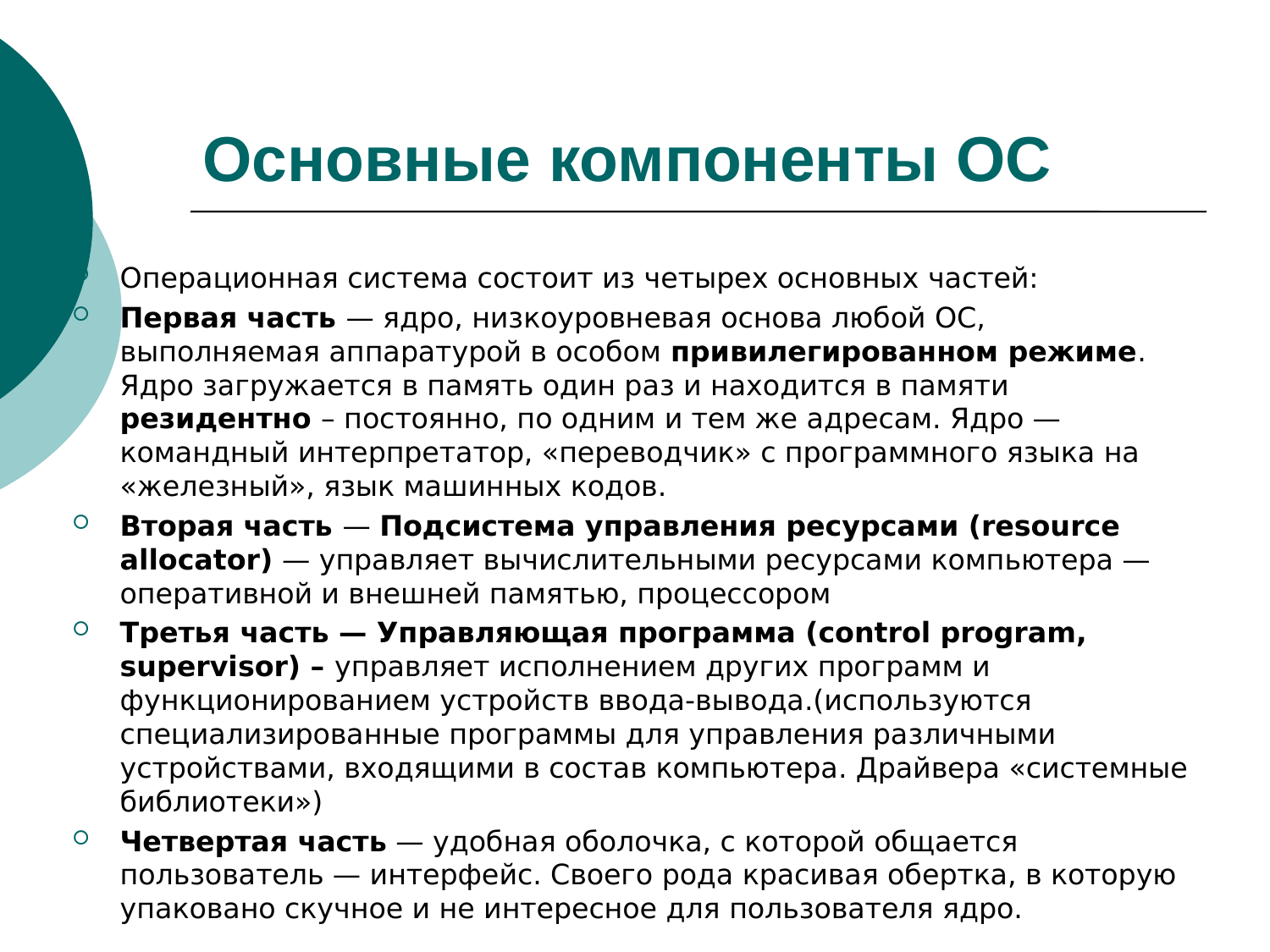

# Основные компоненты ОС
Операционная система состоит из четырех основных частей:
Первая часть — ядро, низкоуровневая основа любой ОС, выполняемая аппаратурой в особом привилегированном режиме. Ядро загружается в память один раз и находится в памяти резидентно – постоянно, по одним и тем же адресам. Ядро — командный интерпретатор, «переводчик» с программного языка на «железный», язык машинных кодов.
Вторая часть — Подсистема управления ресурсами (resource allocator) — управляет вычислительными ресурсами компьютера — оперативной и внешней памятью, процессором
Третья часть — Управляющая программа (control program, supervisor) – управляет исполнением других программ и функционированием устройств ввода-вывода.(используются специализированные программы для управления различными устройствами, входящими в состав компьютера. Драйвера «системные библиотеки»)
Четвертая часть — удобная оболочка, с которой общается пользователь — интерфейс. Своего рода красивая обертка, в которую упаковано скучное и не интересное для пользователя ядро.